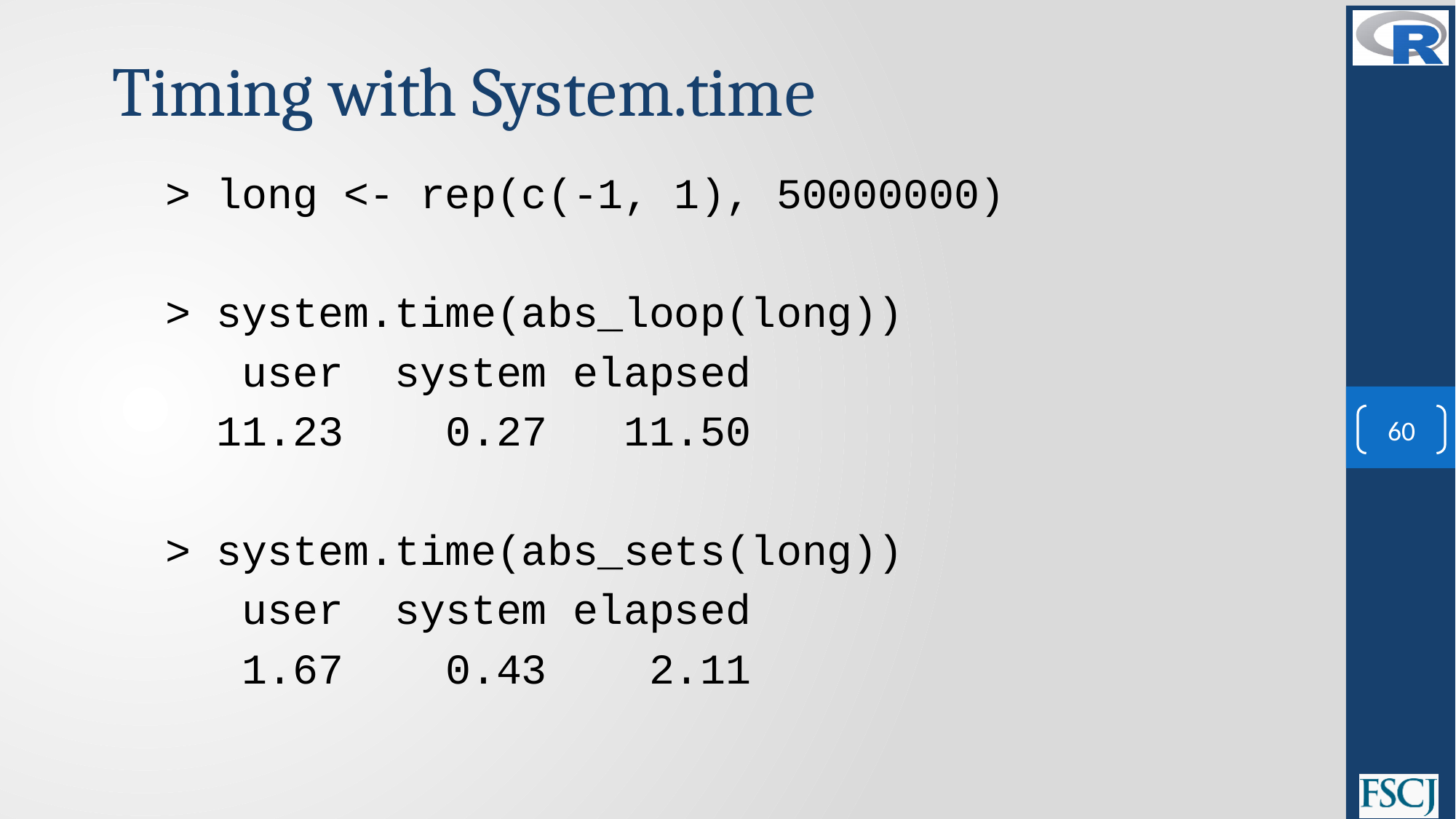

# Timing with System.time
> long <- rep(c(-1, 1), 50000000)

> system.time(abs_loop(long))
   user  system elapsed
  11.23    0.27   11.50

> system.time(abs_sets(long))
   user  system elapsed
   1.67    0.43    2.11
60